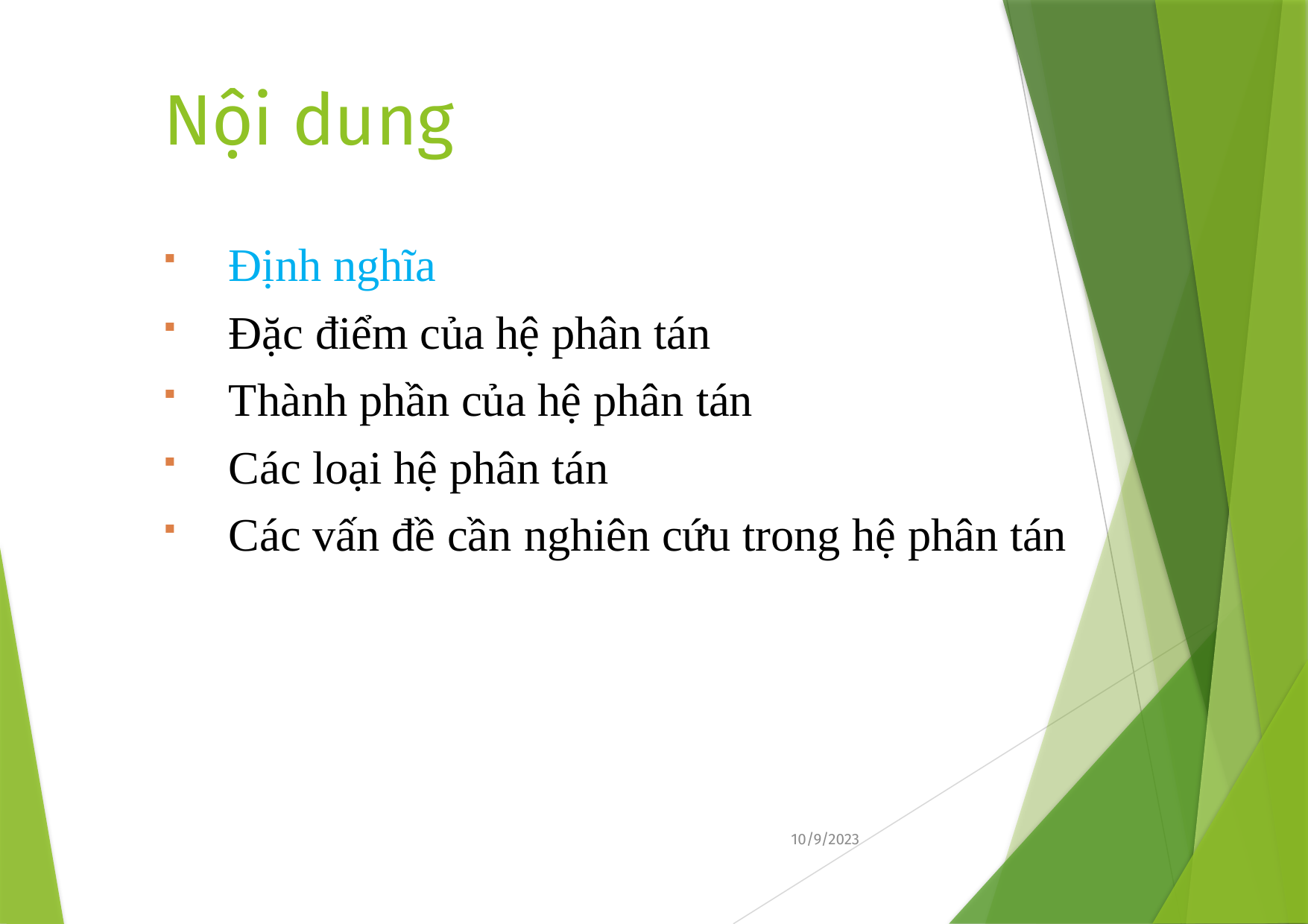

# Nội dung
Định nghĩa
Đặc điểm của hệ phân tán
Thành phần của hệ phân tán
Các loại hệ phân tán
Các vấn đề cần nghiên cứu trong hệ phân tán
10/9/2023